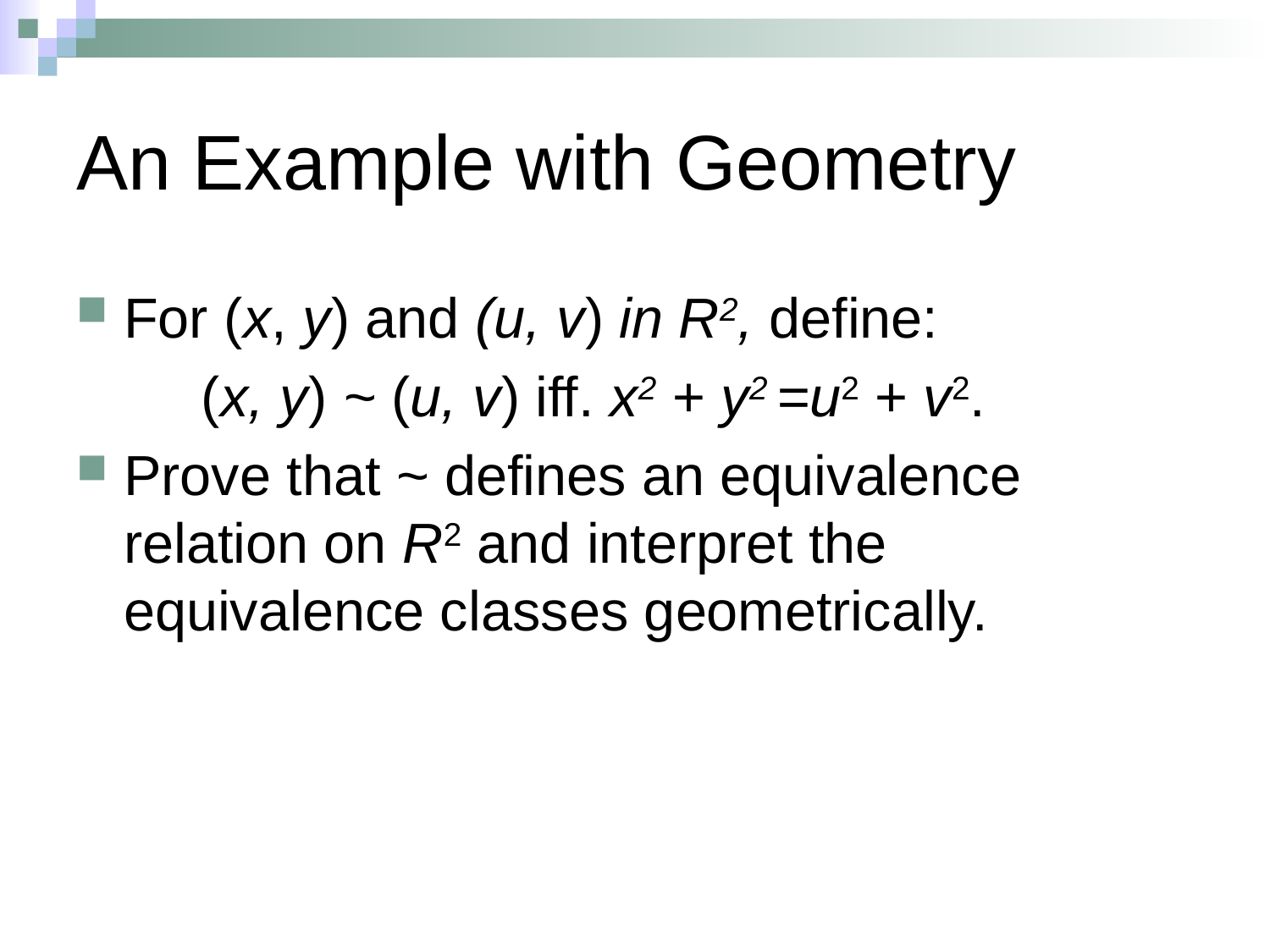

# An Example with Geometry
For (x, y) and (u, v) in R2, define:
        (x, y) ~ (u, v) iff. x2 + y2 =u2 + v2.
Prove that ~ defines an equivalence relation on R2 and interpret the equivalence classes geometrically.